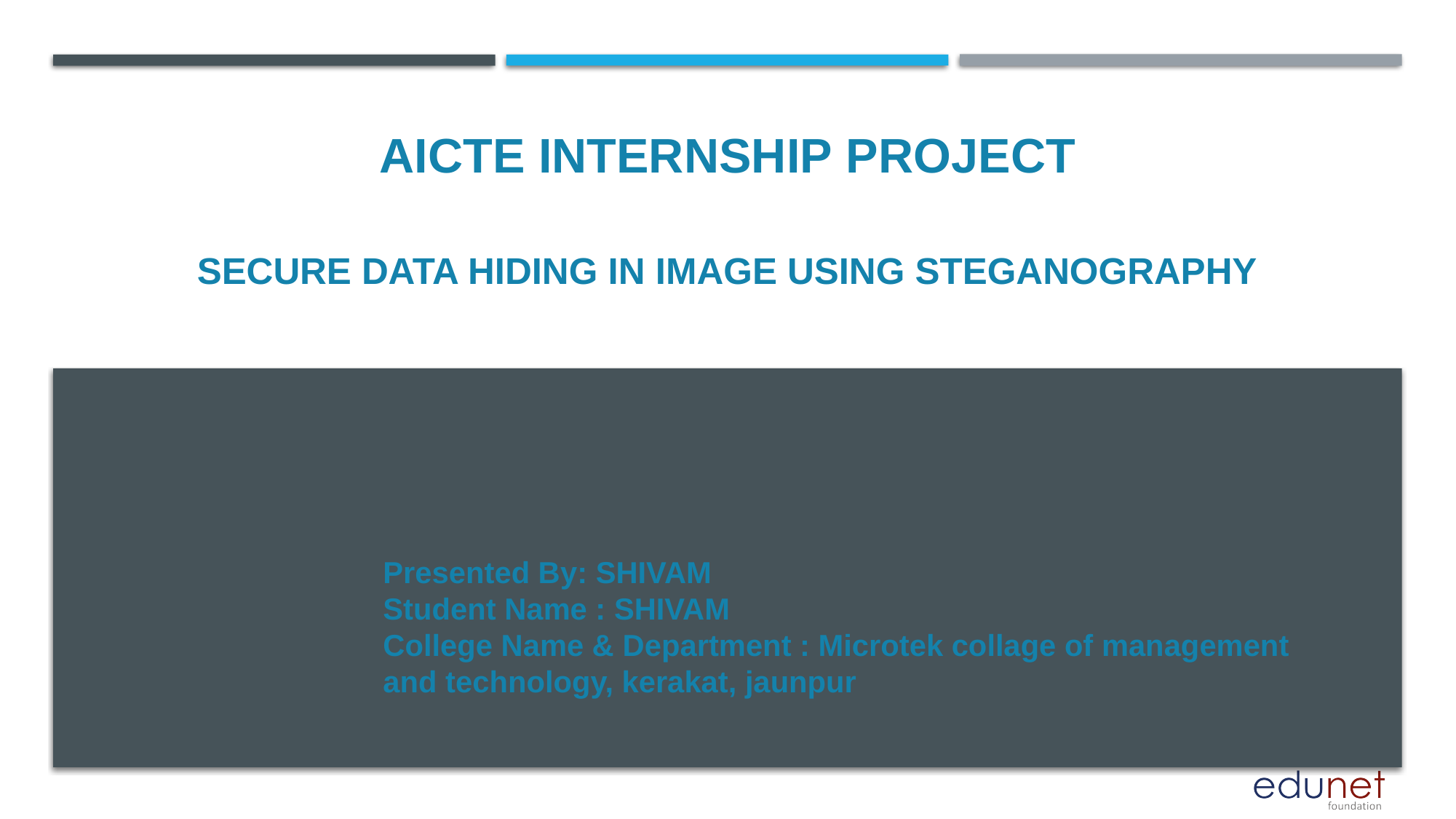

AICTE INTERNSHIP PROJECT
# Secure Data Hiding in Image Using Steganography
Presented By: SHIVAM
Student Name : SHIVAM
College Name & Department : Microtek collage of management and technology, kerakat, jaunpur